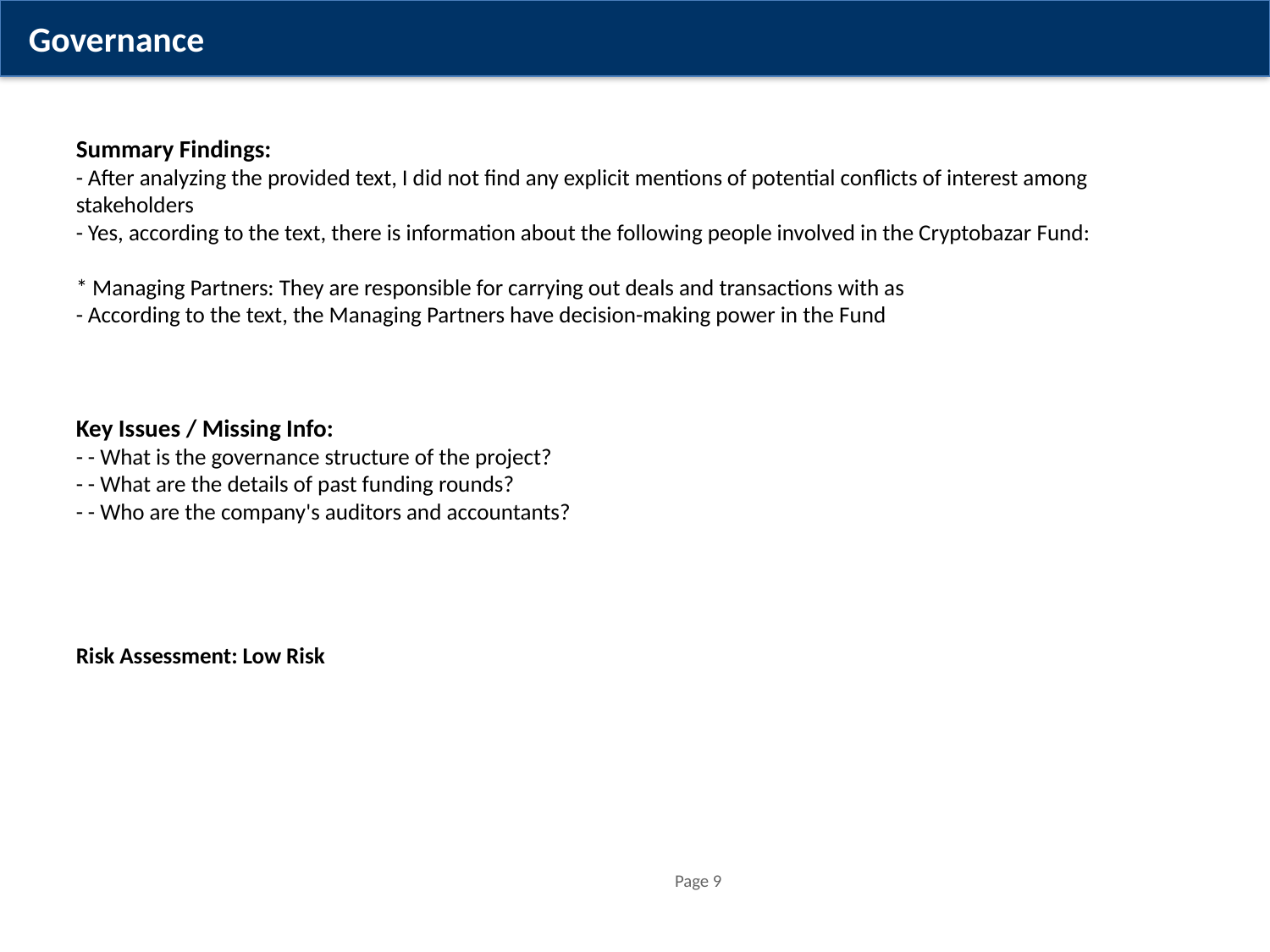

Governance
Summary Findings:
- After analyzing the provided text, I did not find any explicit mentions of potential conflicts of interest among stakeholders
- Yes, according to the text, there is information about the following people involved in the Cryptobazar Fund:
* Managing Partners: They are responsible for carrying out deals and transactions with as
- According to the text, the Managing Partners have decision-making power in the Fund
Key Issues / Missing Info:
- - What is the governance structure of the project?
- - What are the details of past funding rounds?
- - Who are the company's auditors and accountants?
Risk Assessment: Low Risk
Page 9